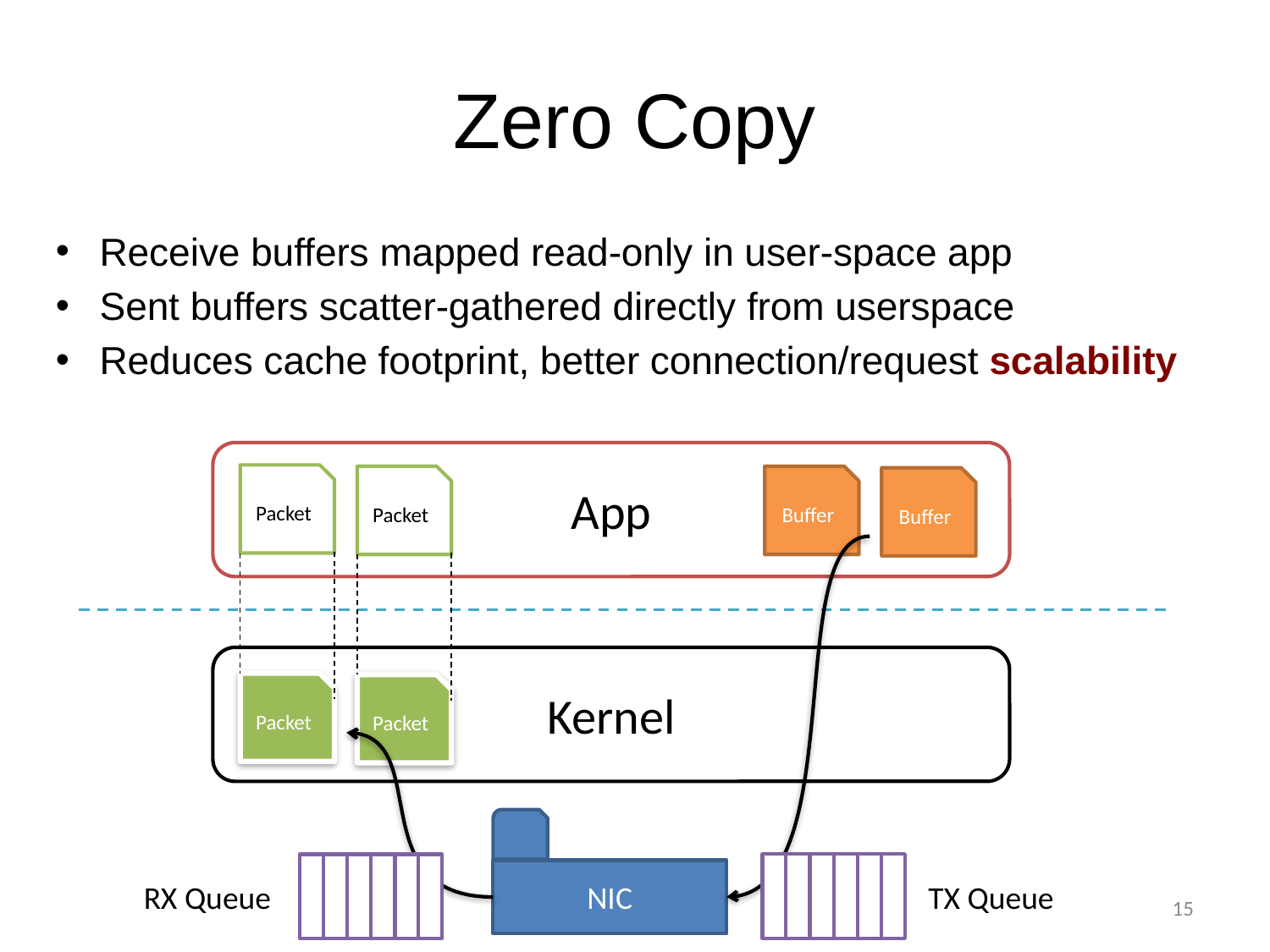

# Zero Copy
Receive buffers mapped read-only in user-space app
Sent buffers scatter-gathered directly from userspace
Reduces cache footprint, better connection/request scalability
App
Packet
Packet
Buffer
Buffer
Kernel
Packet
Packet

NIC
RX Queue
TX Queue
15